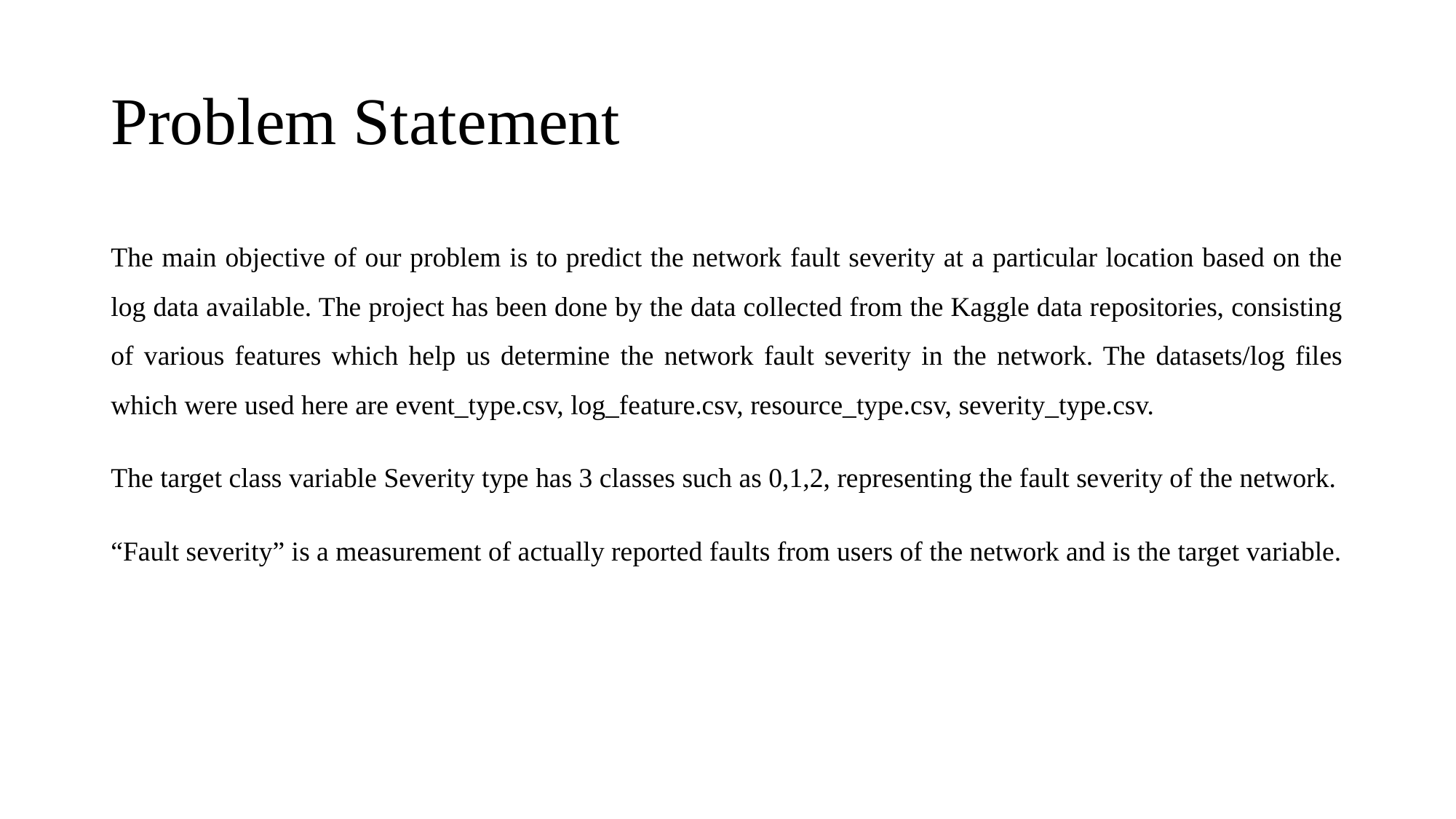

# Problem Statement
The main objective of our problem is to predict the network fault severity at a particular location based on the log data available. The project has been done by the data collected from the Kaggle data repositories, consisting of various features which help us determine the network fault severity in the network. The datasets/log files which were used here are event_type.csv, log_feature.csv, resource_type.csv, severity_type.csv.
The target class variable Severity type has 3 classes such as 0,1,2, representing the fault severity of the network.
“Fault severity” is a measurement of actually reported faults from users of the network and is the target variable.